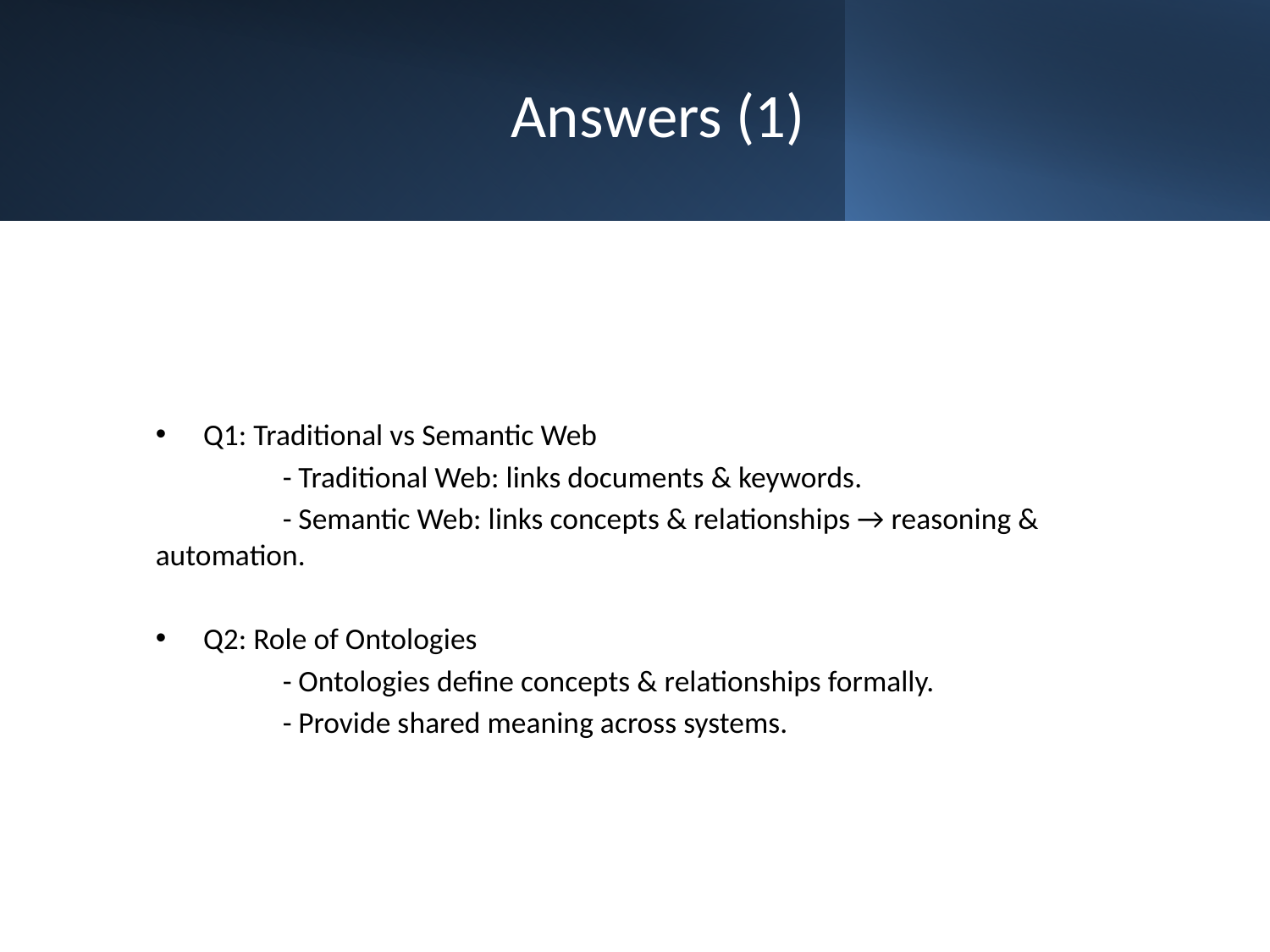

# Answers (1)
Q1: Traditional vs Semantic Web
	- Traditional Web: links documents & keywords.
	- Semantic Web: links concepts & relationships → reasoning & automation.

Q2: Role of Ontologies
	- Ontologies define concepts & relationships formally.
	- Provide shared meaning across systems.